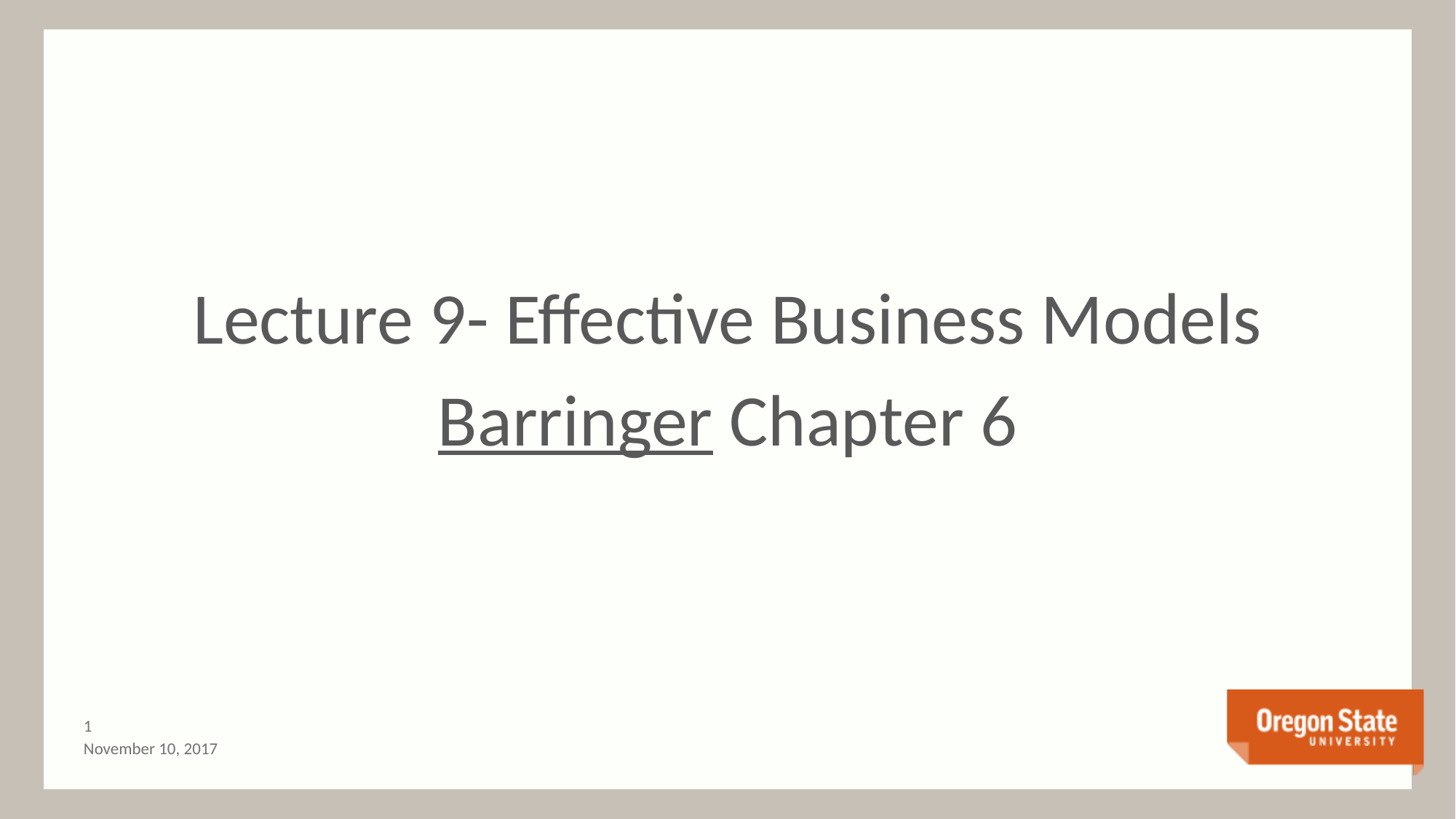

#

Lecture 9- Effective Business Models
Barringer Chapter 6
1
November 10, 2017